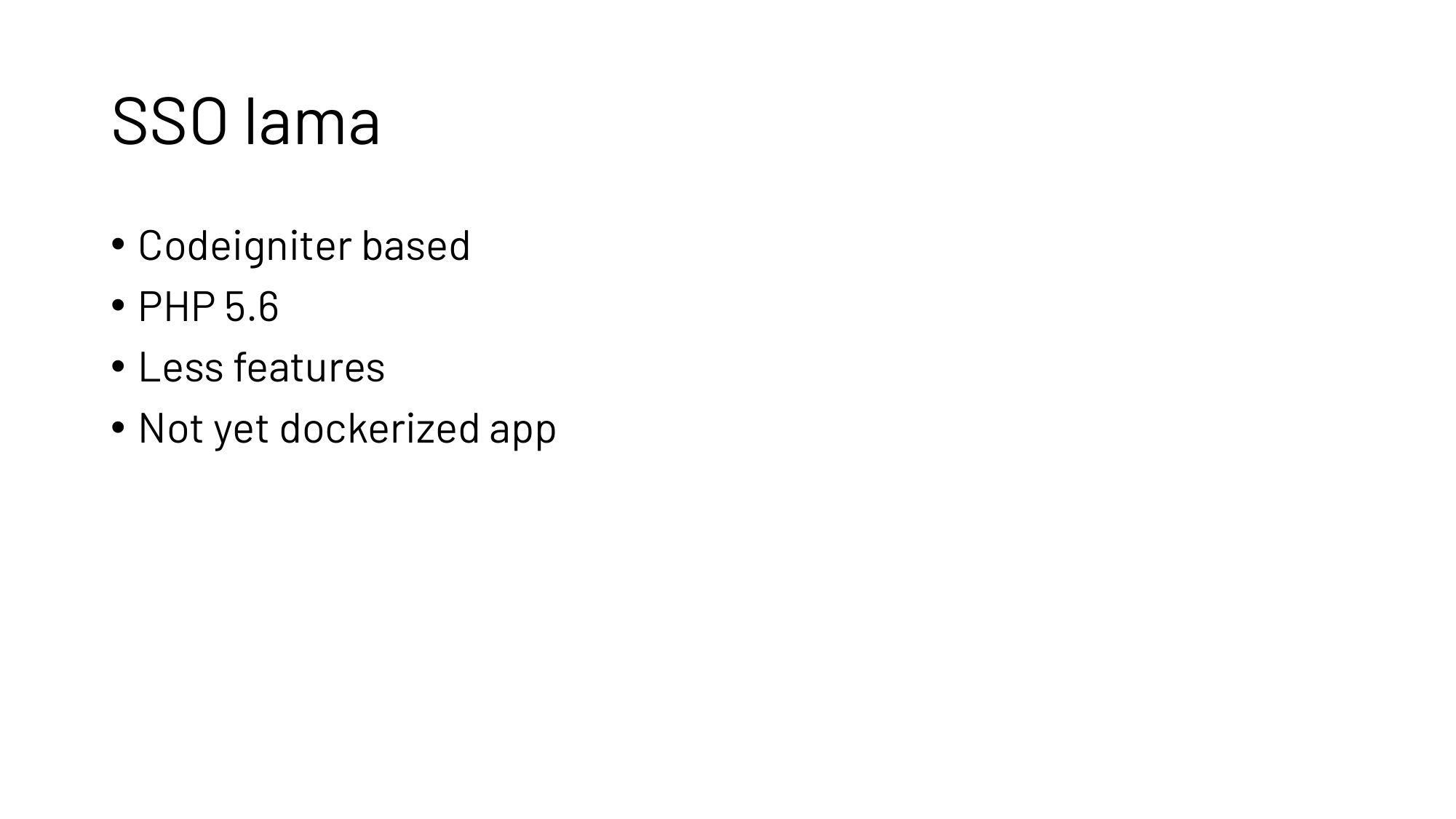

# SSO lama
Codeigniter based
PHP 5.6
Less features
Not yet dockerized app